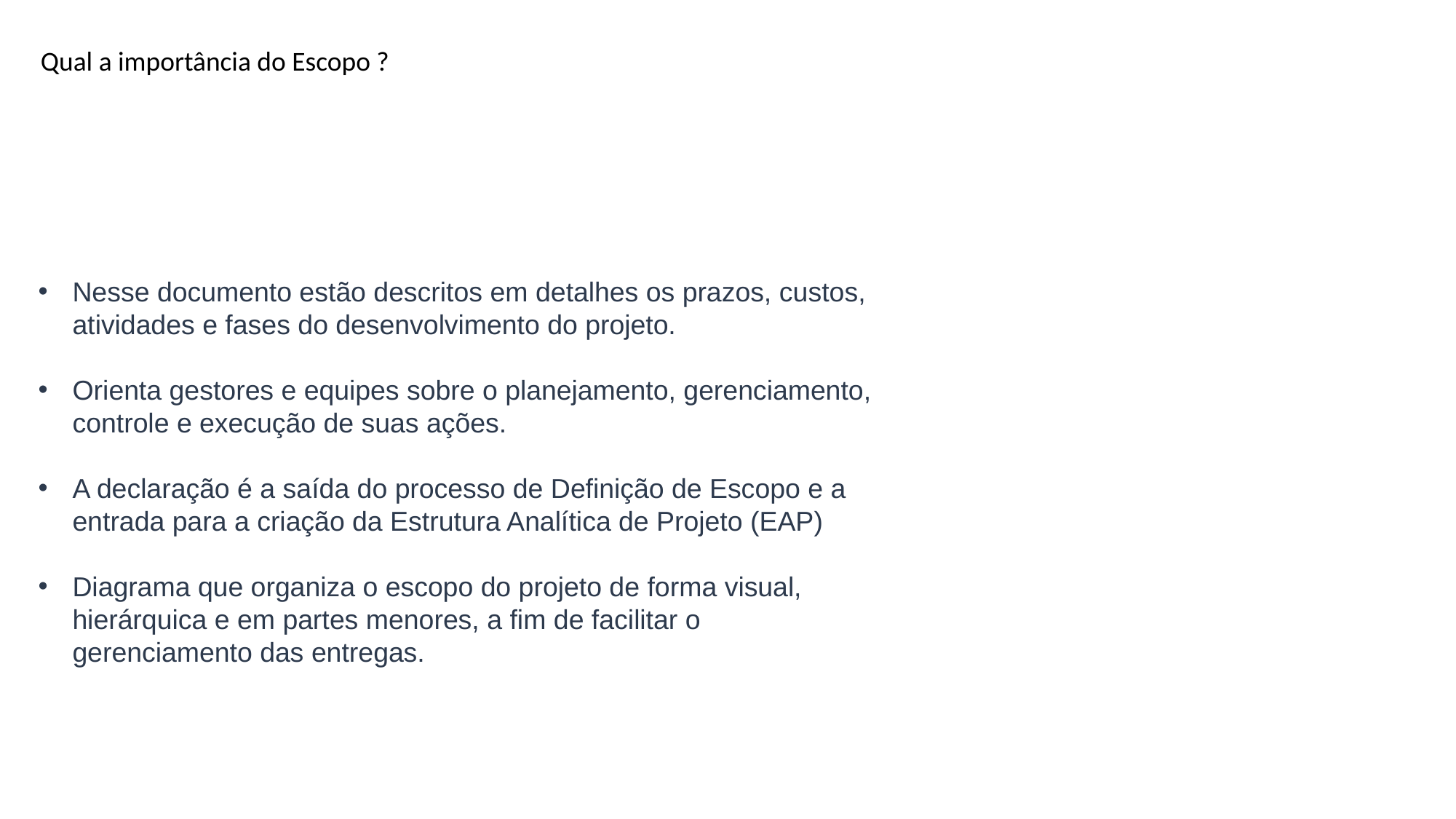

Qual a importância do Escopo ?

Nesse documento estão descritos em detalhes os prazos, custos, atividades e fases do desenvolvimento do projeto.

Orienta gestores e equipes sobre o planejamento, gerenciamento, controle e execução de suas ações.

A declaração é a saída do processo de Definição de Escopo e a entrada para a criação da Estrutura Analítica de Projeto (EAP)

Diagrama que organiza o escopo do projeto de forma visual, hierárquica e em partes menores, a fim de facilitar o gerenciamento das entregas.